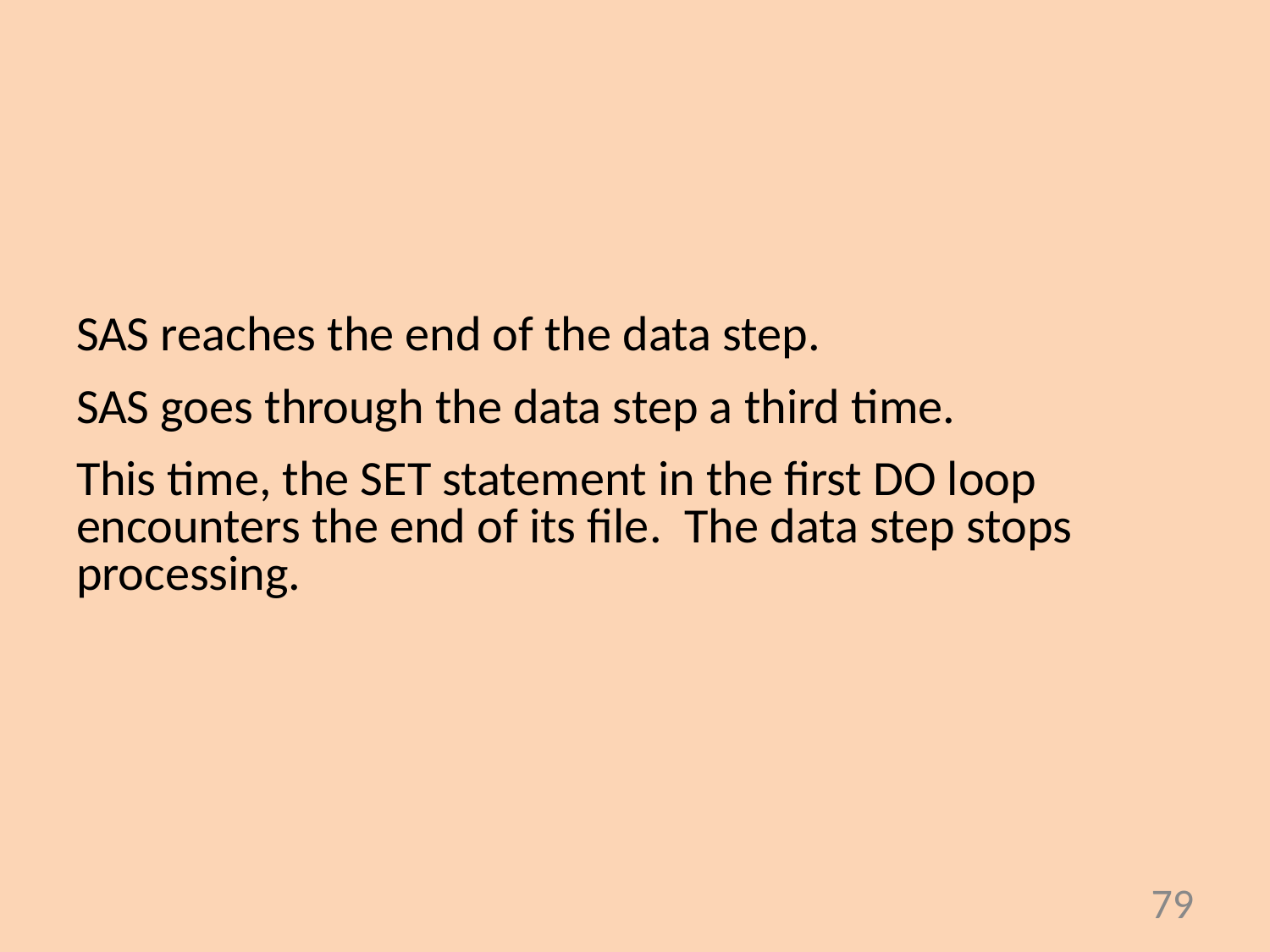

SAS reaches the end of the data step.
SAS goes through the data step a third time.
This time, the SET statement in the first DO loop encounters the end of its file.  The data step stops processing.
79